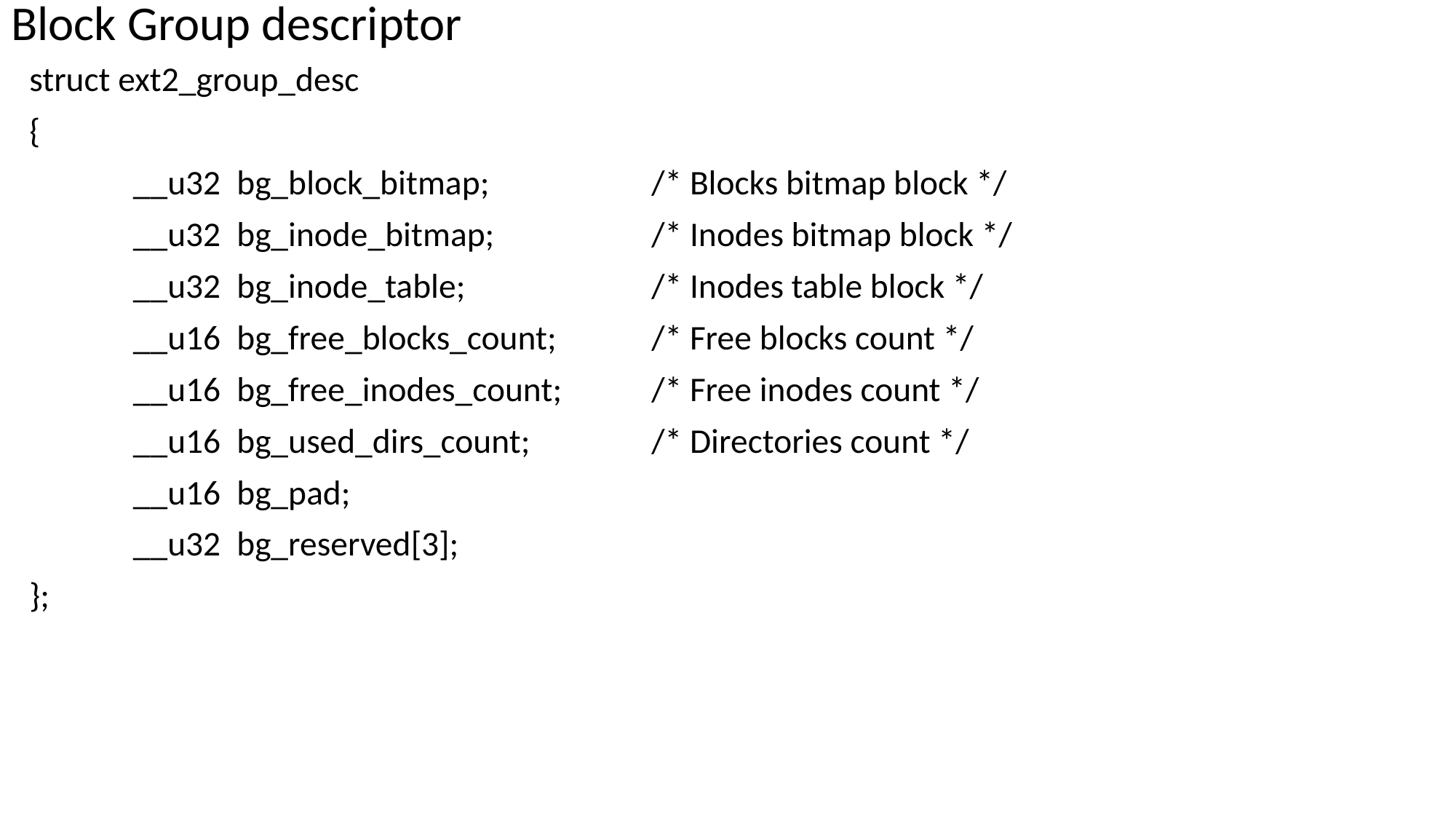

# Block Group descriptor
struct ext2_group_desc
{
	__u32	bg_block_bitmap;		/* Blocks bitmap block */
	__u32	bg_inode_bitmap;		/* Inodes bitmap block */
	__u32	bg_inode_table;		/* Inodes table block */
	__u16	bg_free_blocks_count;	/* Free blocks count */
	__u16	bg_free_inodes_count;	/* Free inodes count */
	__u16	bg_used_dirs_count;		/* Directories count */
	__u16	bg_pad;
	__u32	bg_reserved[3];
};